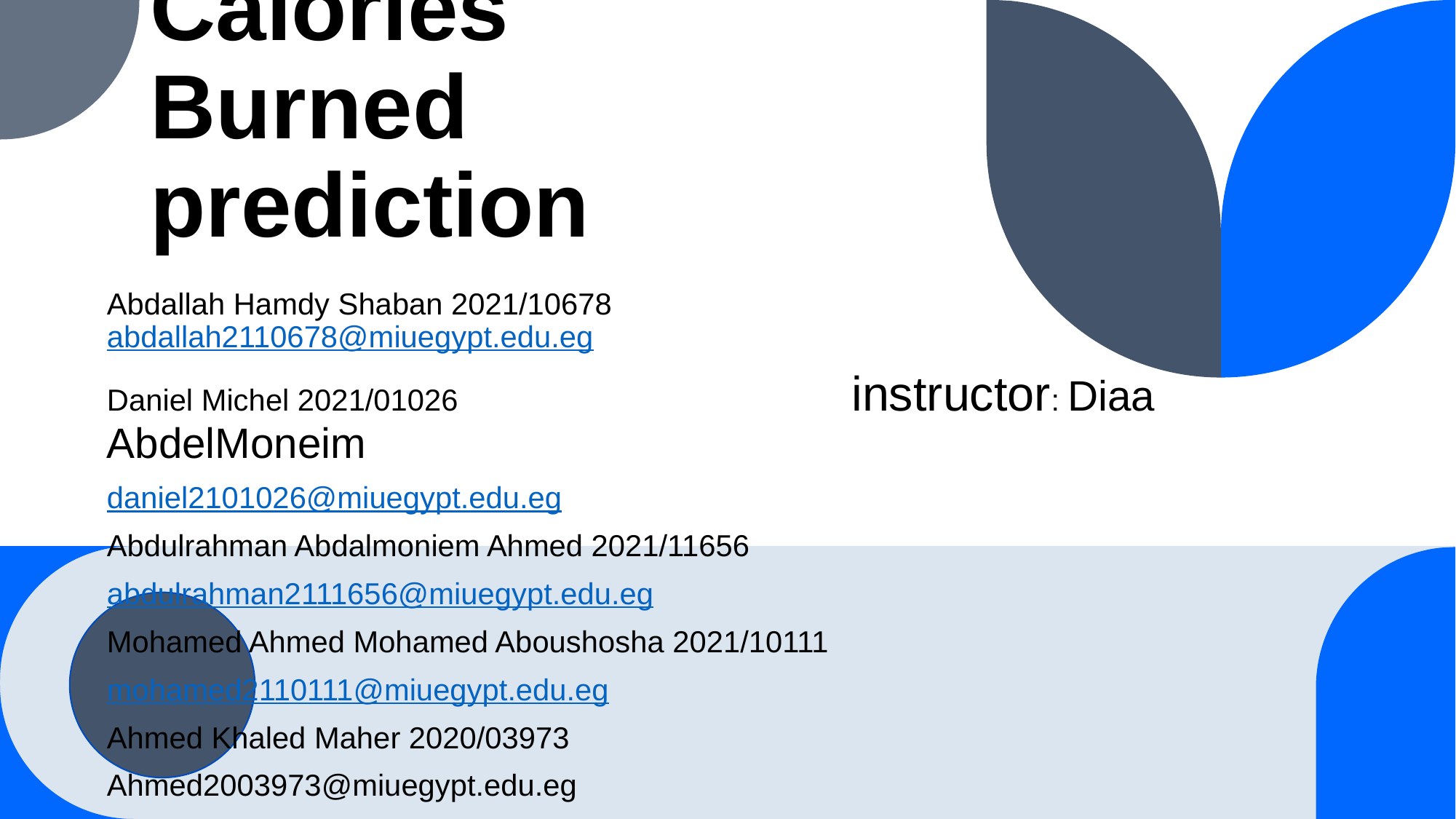

# Calories Burned prediction
Abdallah Hamdy Shaban 2021/10678
abdallah2110678@miuegypt.edu.eg
Daniel Michel 2021/01026                                               instructor: Diaa AbdelMoneim
daniel2101026@miuegypt.edu.eg
Abdulrahman Abdalmoniem Ahmed 2021/11656
abdulrahman2111656@miuegypt.edu.eg
Mohamed Ahmed Mohamed Aboushosha 2021/10111
mohamed2110111@miuegypt.edu.eg
Ahmed Khaled Maher 2020/03973
Ahmed2003973@miuegypt.edu.eg